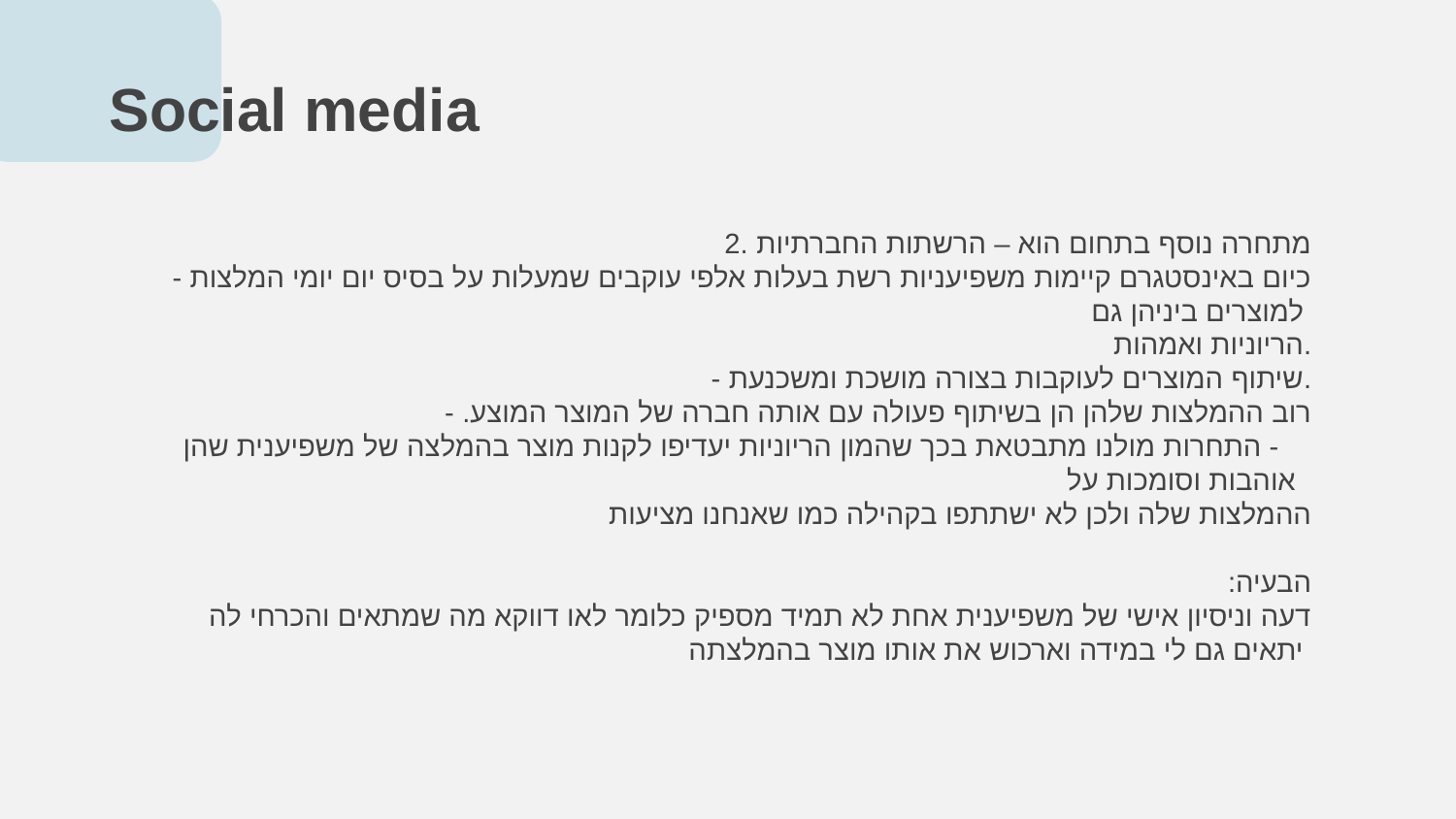

# Social media
2. מתחרה נוסף בתחום הוא – הרשתות החברתיות
   - כיום באינסטגרם קיימות משפיעניות רשת בעלות אלפי עוקבים שמעלות על בסיס יום יומי המלצות למוצרים ביניהן גם
      הריוניות ואמהות.
   - שיתוף המוצרים לעוקבות בצורה מושכת ומשכנעת.
      - רוב ההמלצות שלהן הן בשיתוף פעולה עם אותה חברה של המוצר המוצע.
    - התחרות מולנו מתבטאת בכך שהמון הריוניות יעדיפו לקנות מוצר בהמלצה של משפיענית שהן אוהבות וסומכות על
      ההמלצות שלה ולכן לא ישתתפו בקהילה כמו שאנחנו מציעות

הבעיה:
דעה וניסיון אישי של משפיענית אחת לא תמיד מספיק כלומר לאו דווקא מה שמתאים והכרחי לה יתאים גם לי במידה וארכוש את אותו מוצר בהמלצתה